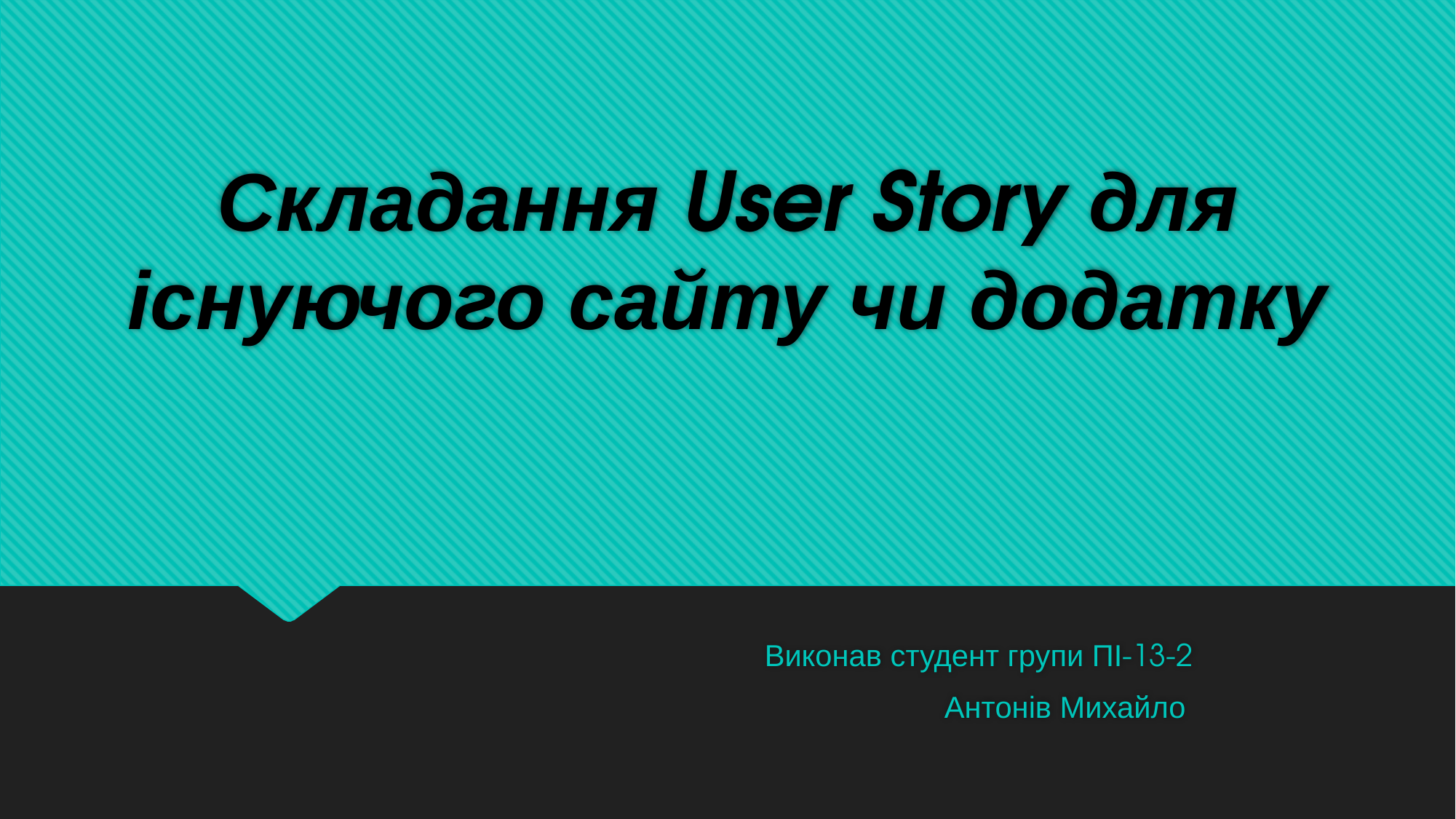

# Складання User Story для існуючого сайту чи додатку
                                                                                      Виконав студент групи ПІ-13-2
                                                                                                    Антонів Михайло